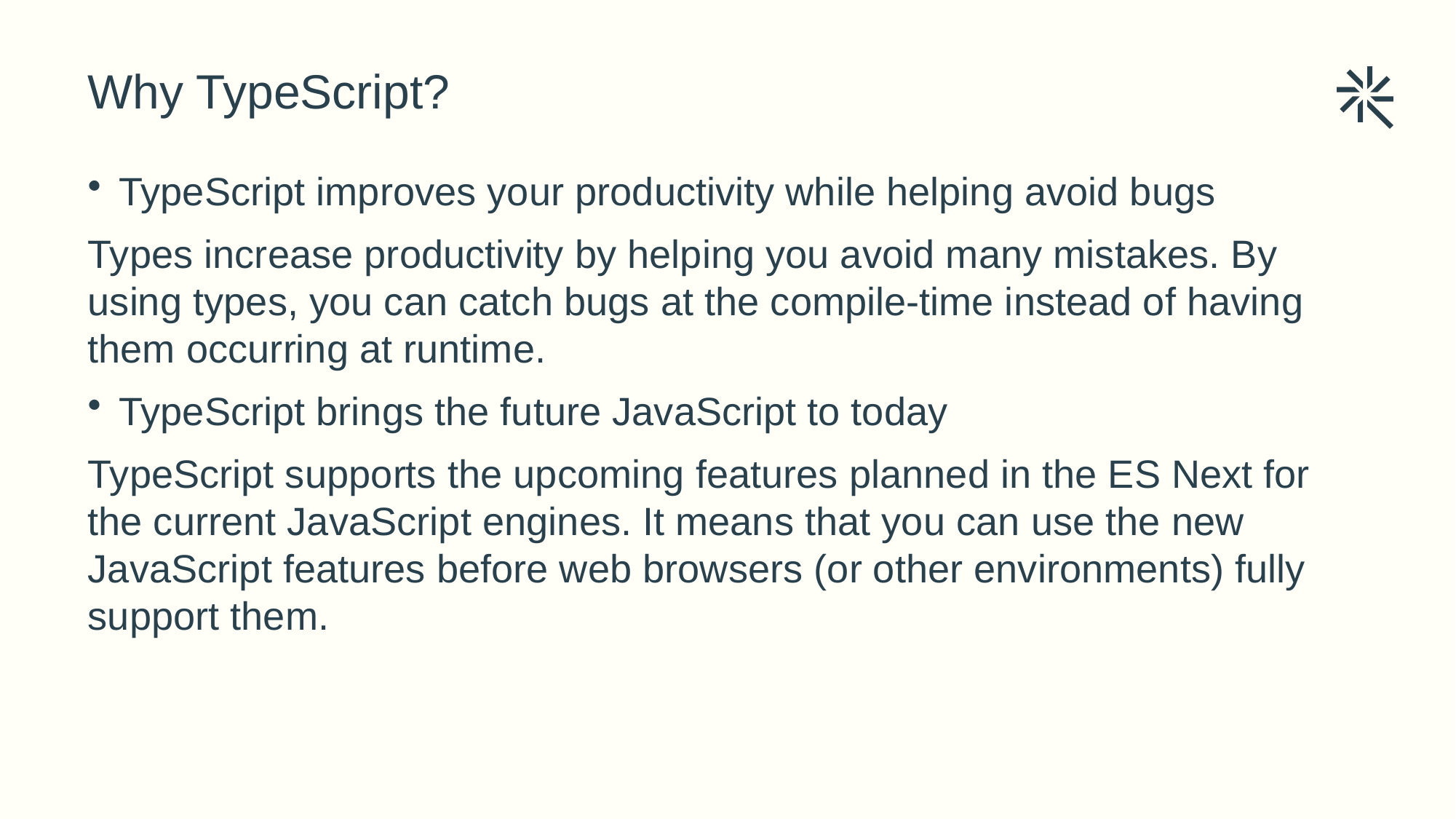

# Why TypeScript?
TypeScript improves your productivity while helping avoid bugs
Types increase productivity by helping you avoid many mistakes. By using types, you can catch bugs at the compile-time instead of having them occurring at runtime.
TypeScript brings the future JavaScript to today
TypeScript supports the upcoming features planned in the ES Next for the current JavaScript engines. It means that you can use the new JavaScript features before web browsers (or other environments) fully support them.